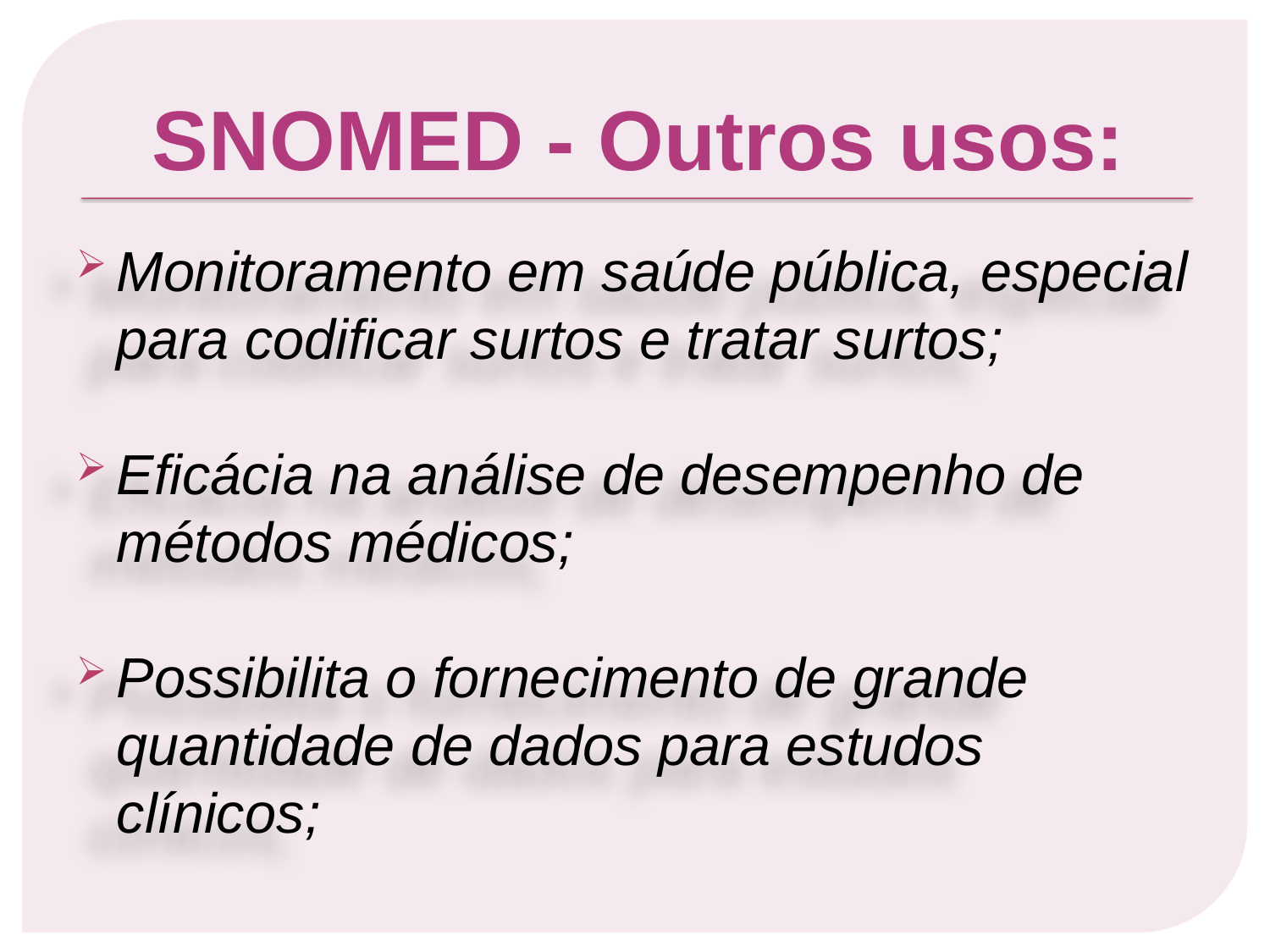

# SNOMED - Outros usos:
Monitoramento em saúde pública, especial para codificar surtos e tratar surtos;

Eficácia na análise de desempenho de métodos médicos;

Possibilita o fornecimento de grande quantidade de dados para estudos clínicos;